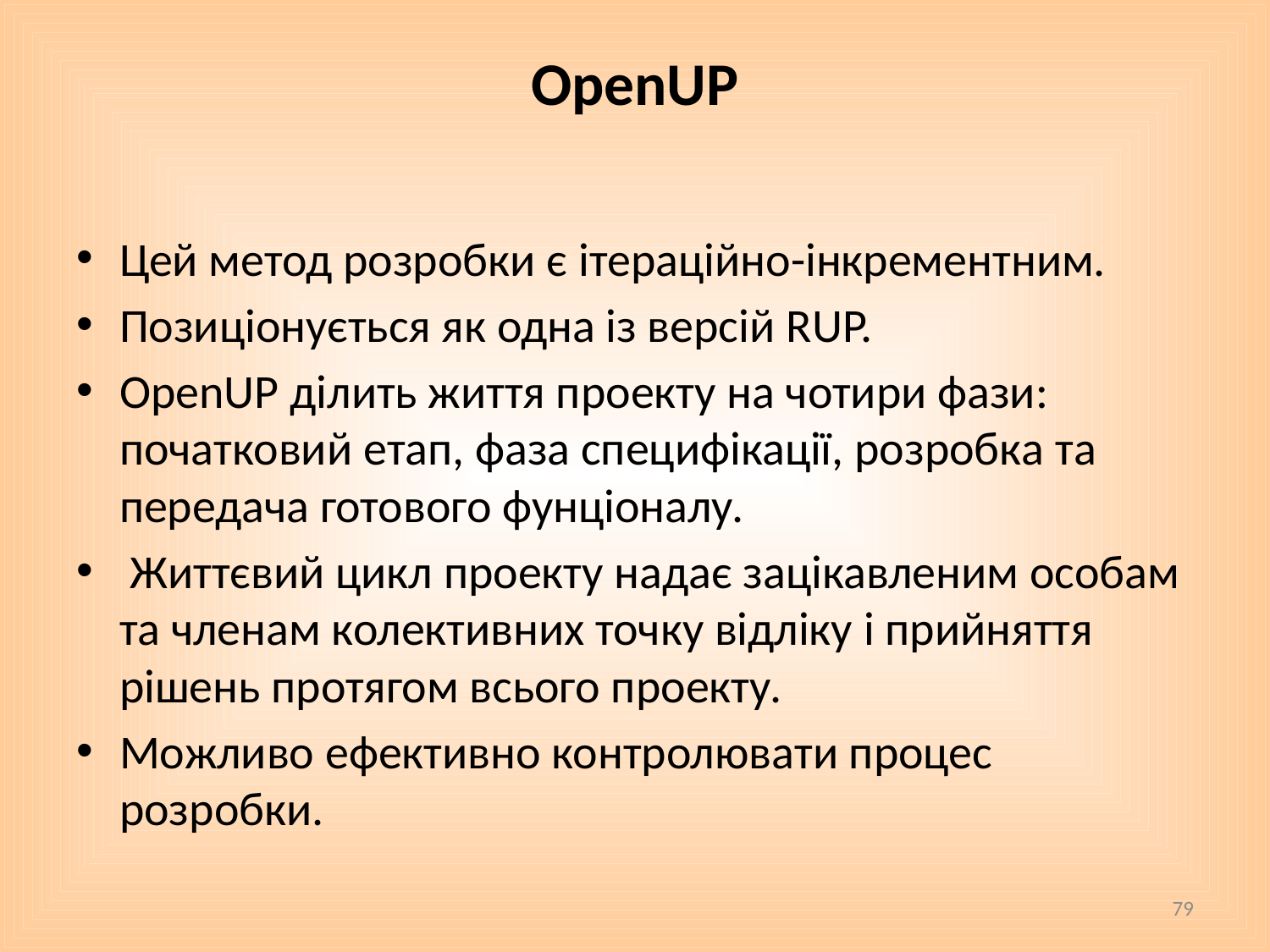

# OpenUP
Цей метод розробки є ітераційно-інкрементним.
Позиціонується як одна із версій RUP.
OpenUP ділить життя проекту на чотири фази: початковий етап, фаза специфікації, розробка та передача готового фунціоналу.
 Життєвий цикл проекту надає зацікавленим особам та членам колективних точку відліку і прийняття рішень протягом всього проекту.
Можливо ефективно контролювати процес розробки.

79